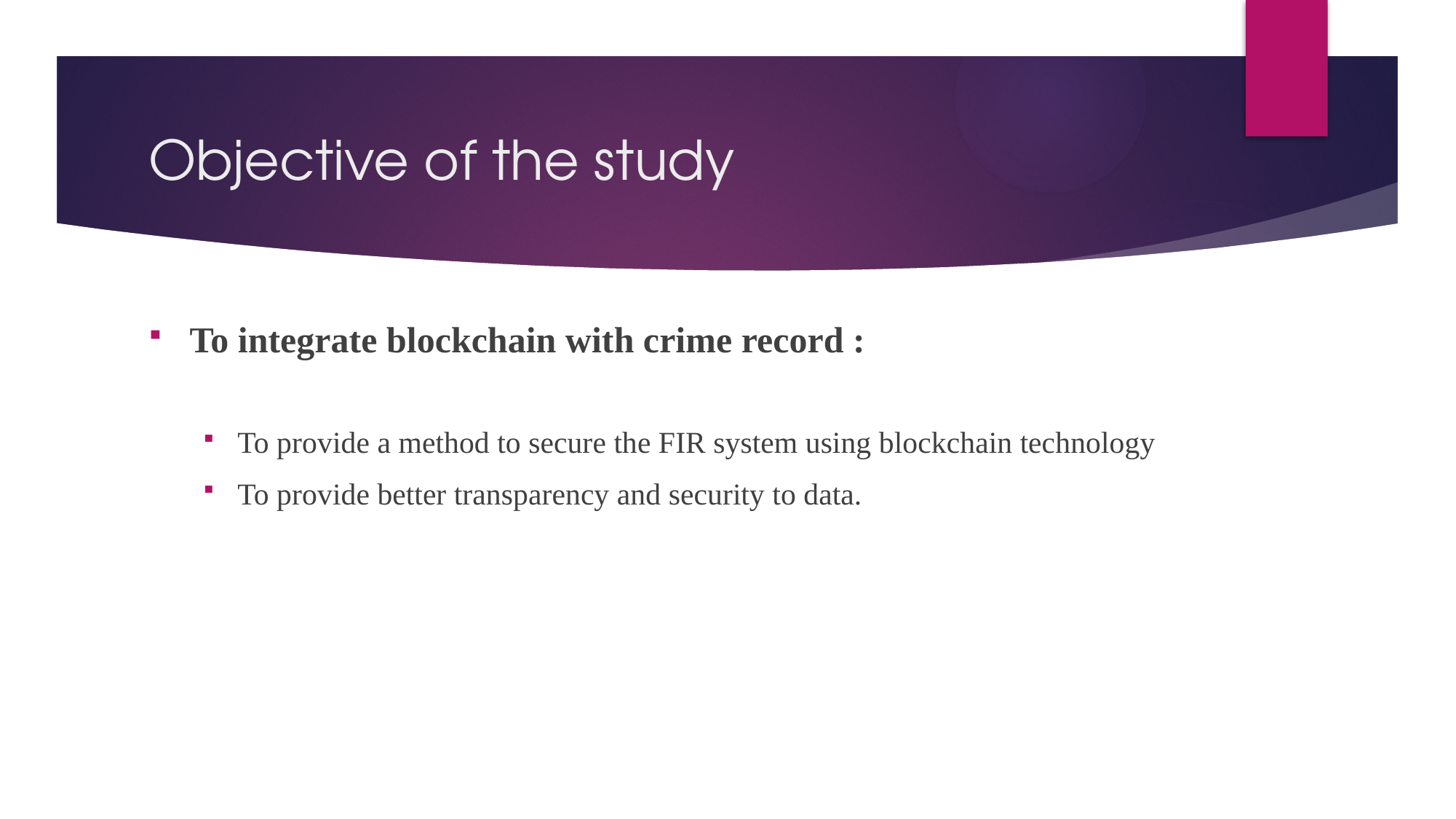

# Objective of the study
To integrate blockchain with crime record :

To provide a method to secure the FIR system using blockchain technology
To provide better transparency and security to data.